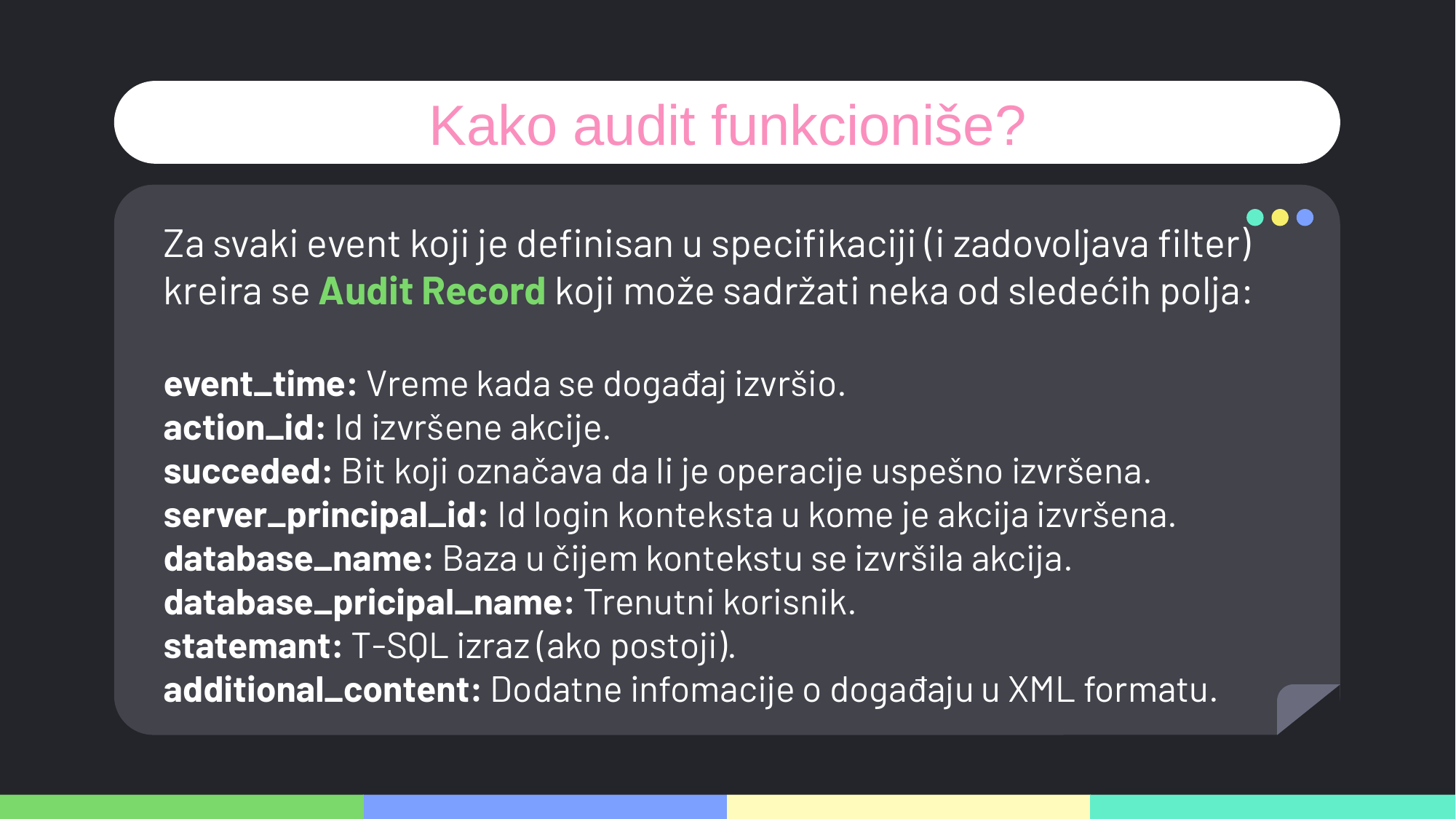

# Kako audit funkcioniše?
Za svaki event koji je definisan u specifikaciji (i zadovoljava filter) kreira se Audit Record koji može sadržati neka od sledećih polja:

event_time: Vreme kada se događaj izvršio.
action_id: Id izvršene akcije.
succeded: Bit koji označava da li je operacije uspešno izvršena.
server_principal_id: Id login konteksta u kome je akcija izvršena.
database_name: Baza u čijem kontekstu se izvršila akcija.
database_pricipal_name: Trenutni korisnik.
statemant: T-SQL izraz (ako postoji).
additional_content: Dodatne infomacije o događaju u XML formatu.